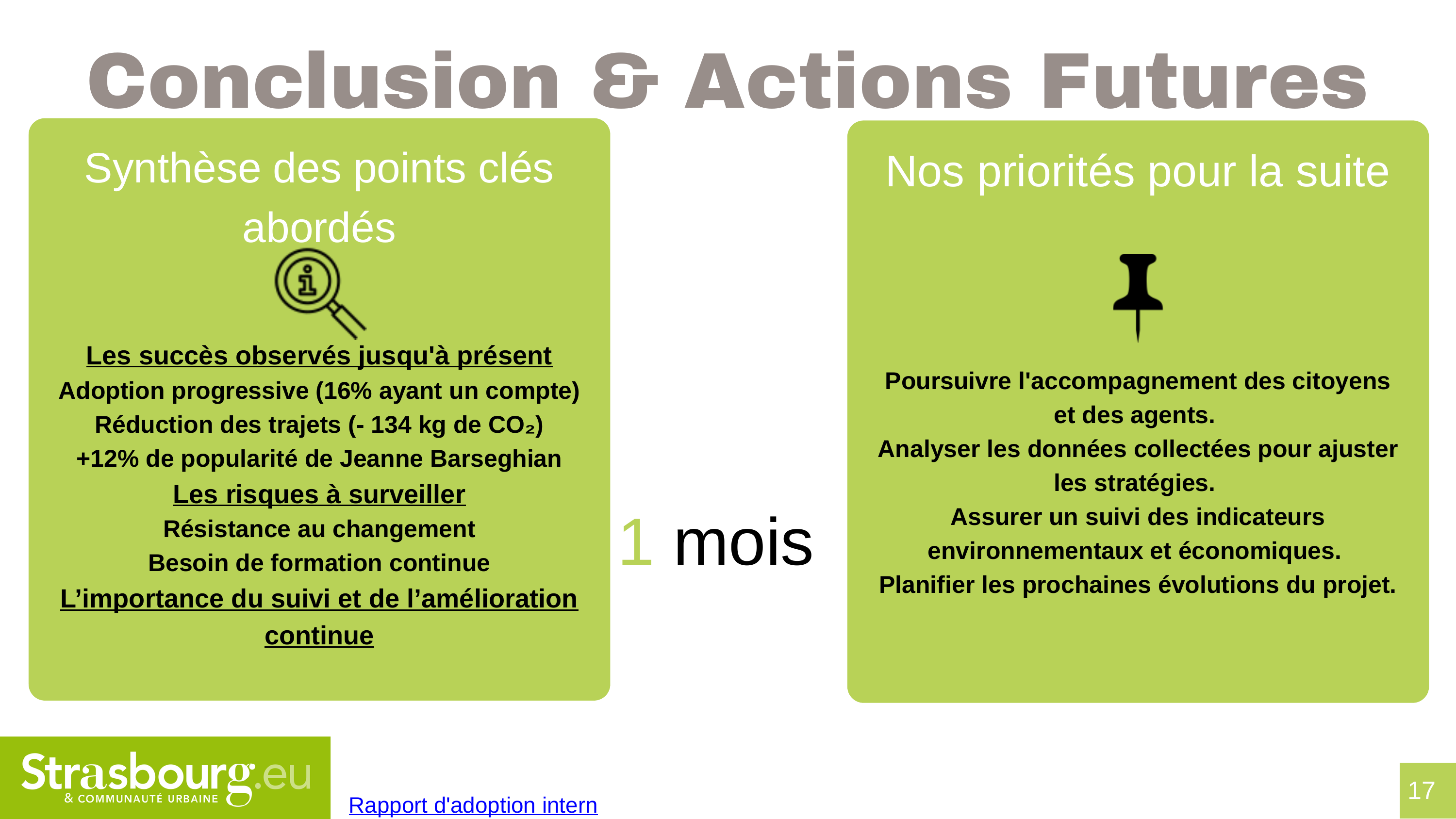

Conclusion & Actions Futures

Synthèse des points clés abordés
Nos priorités pour la suite

Les succès observés jusqu'à présent
Adoption progressive (16% ayant un compte)
Réduction des trajets (- 134 kg de CO₂)
+12% de popularité de Jeanne Barseghian
Les risques à surveiller
Résistance au changement
Besoin de formation continue
L’importance du suivi et de l’amélioration continue

Poursuivre l'accompagnement des citoyens et des agents.
Analyser les données collectées pour ajuster les stratégies.
Assurer un suivi des indicateurs environnementaux et économiques.
Planifier les prochaines évolutions du projet.
1 mois

17
Rapport d'adoption interne